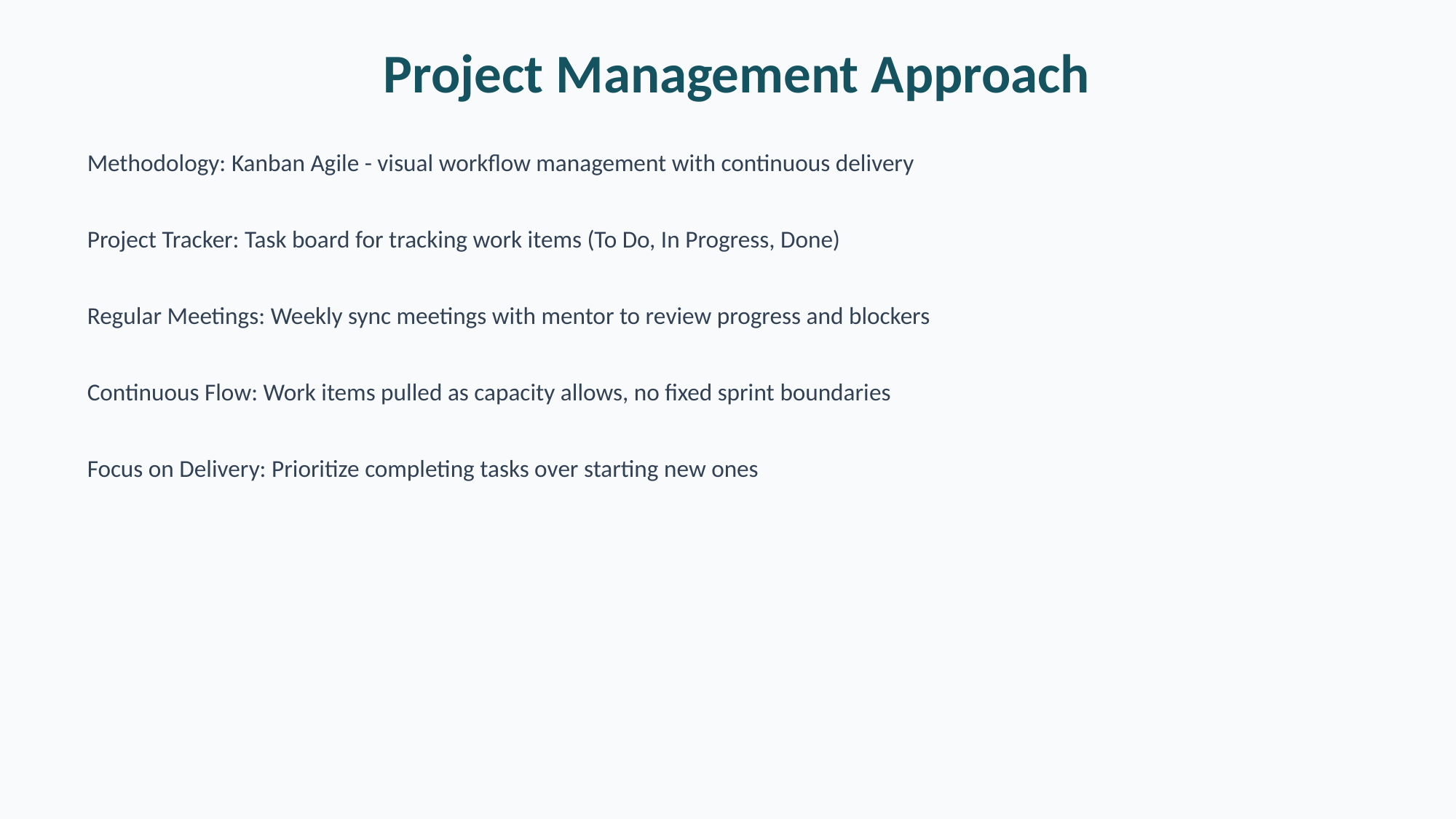

Project Management Approach
Methodology: Kanban Agile - visual workflow management with continuous delivery
Project Tracker: Task board for tracking work items (To Do, In Progress, Done)
Regular Meetings: Weekly sync meetings with mentor to review progress and blockers
Continuous Flow: Work items pulled as capacity allows, no fixed sprint boundaries
Focus on Delivery: Prioritize completing tasks over starting new ones